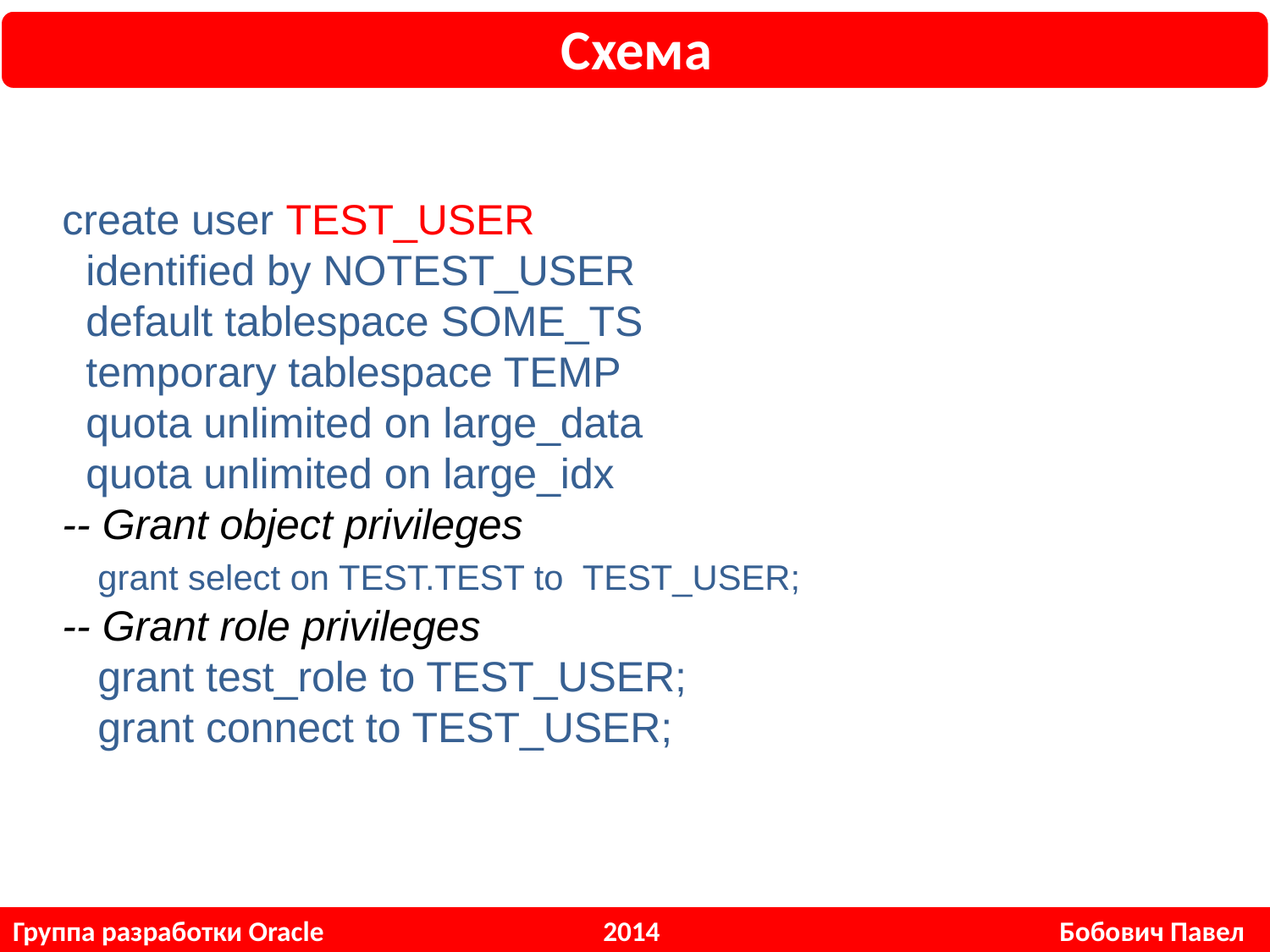

Схема
create user TEST_USER
  identified by NOTEST_USER
  default tablespace SOME_TS
  temporary tablespace TEMP
  quota unlimited on large_data
  quota unlimited on large_idx
-- Grant object privileges
   grant select on TEST.TEST to  TEST_USER;
-- Grant role privileges
   grant test_role to TEST_USER;
   grant connect to TEST_USER;

Группа разработки Oracle                                            2014                                                               Бобович Павел